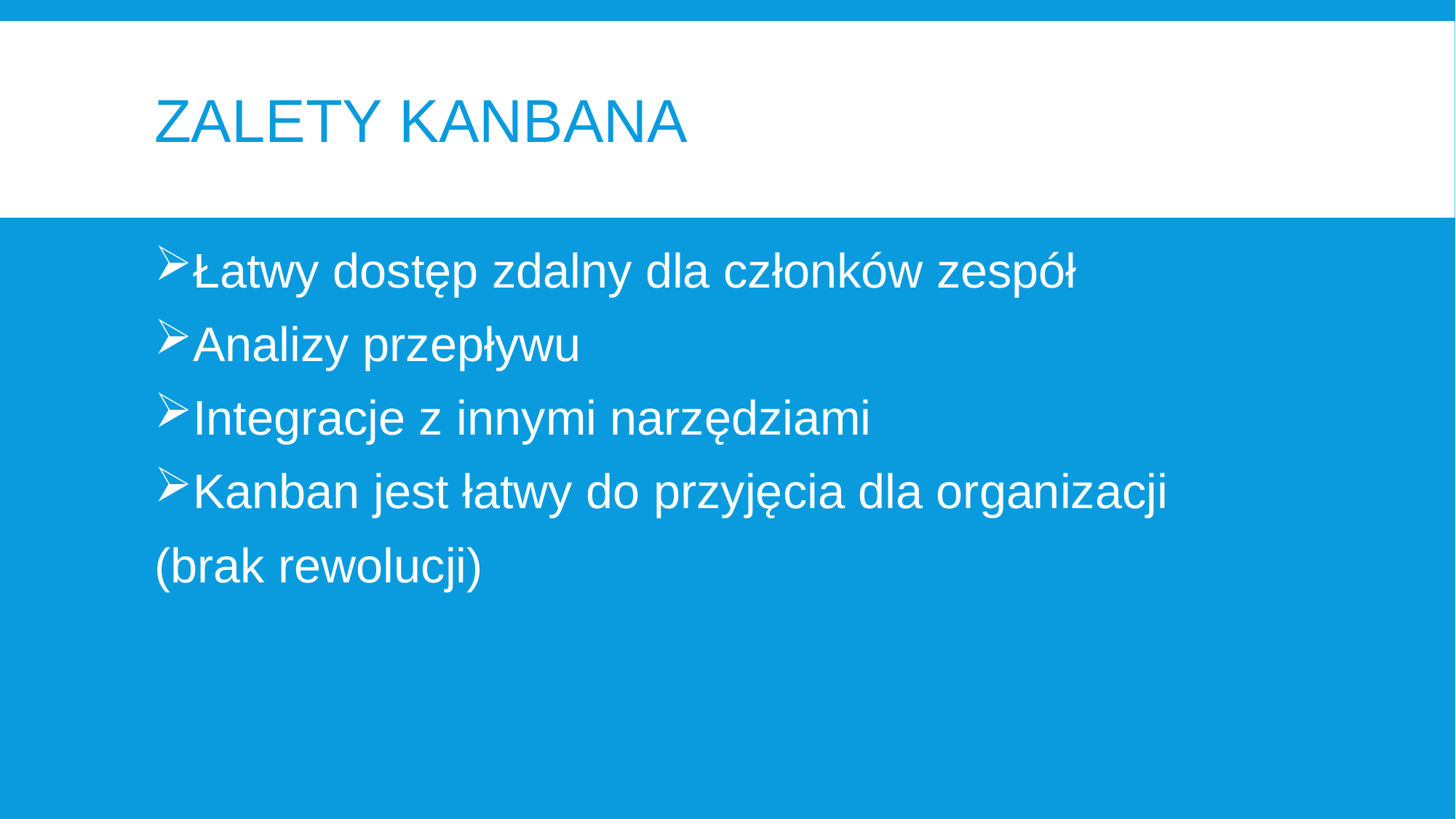

# Zalety kanbana
Łatwy dostęp zdalny dla członków zespół
Analizy przepływu
Integracje z innymi narzędziami
Kanban jest łatwy do przyjęcia dla organizacji
(brak rewolucji)